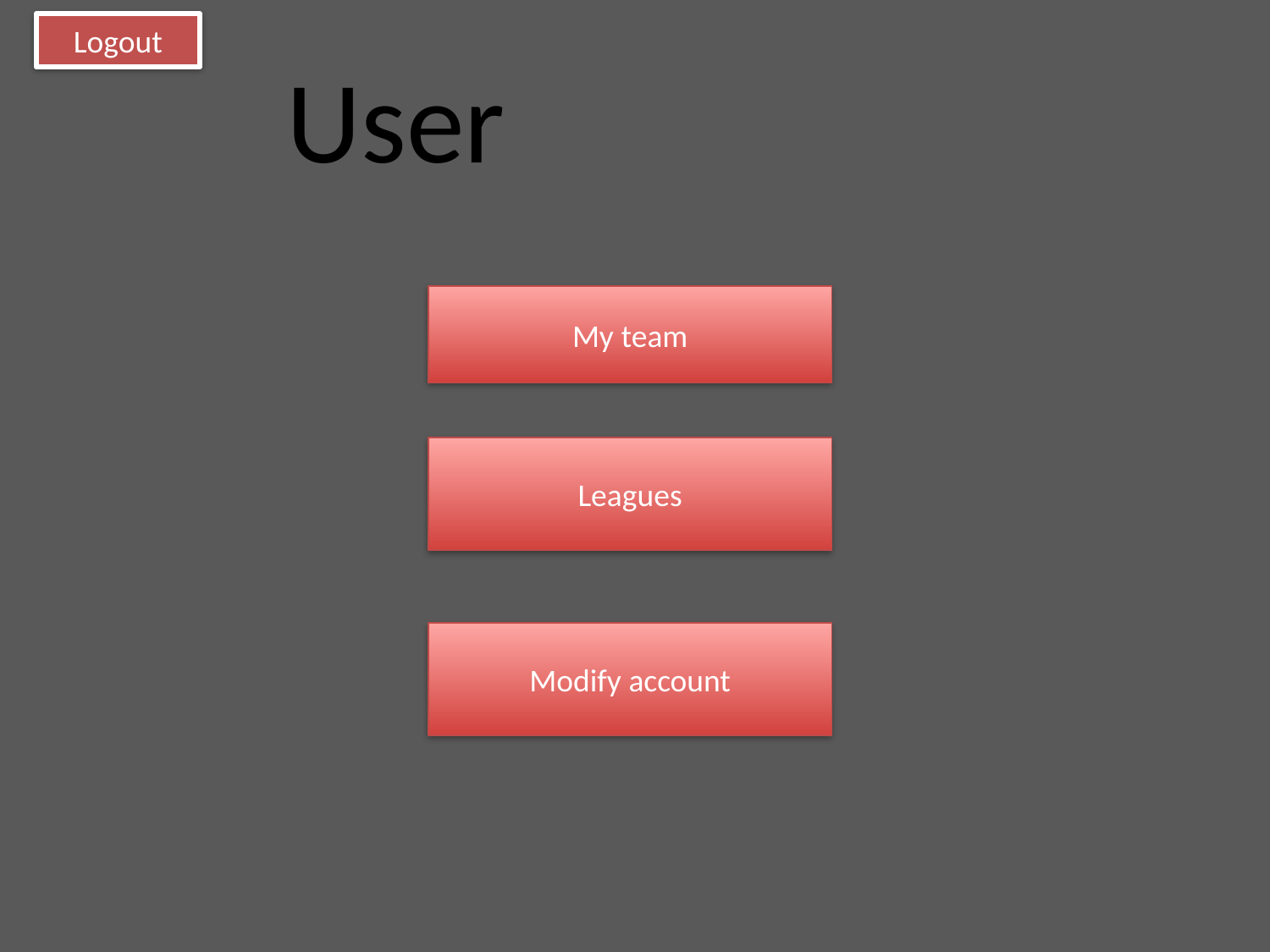

Logout
User
My team
Leagues
Modify account